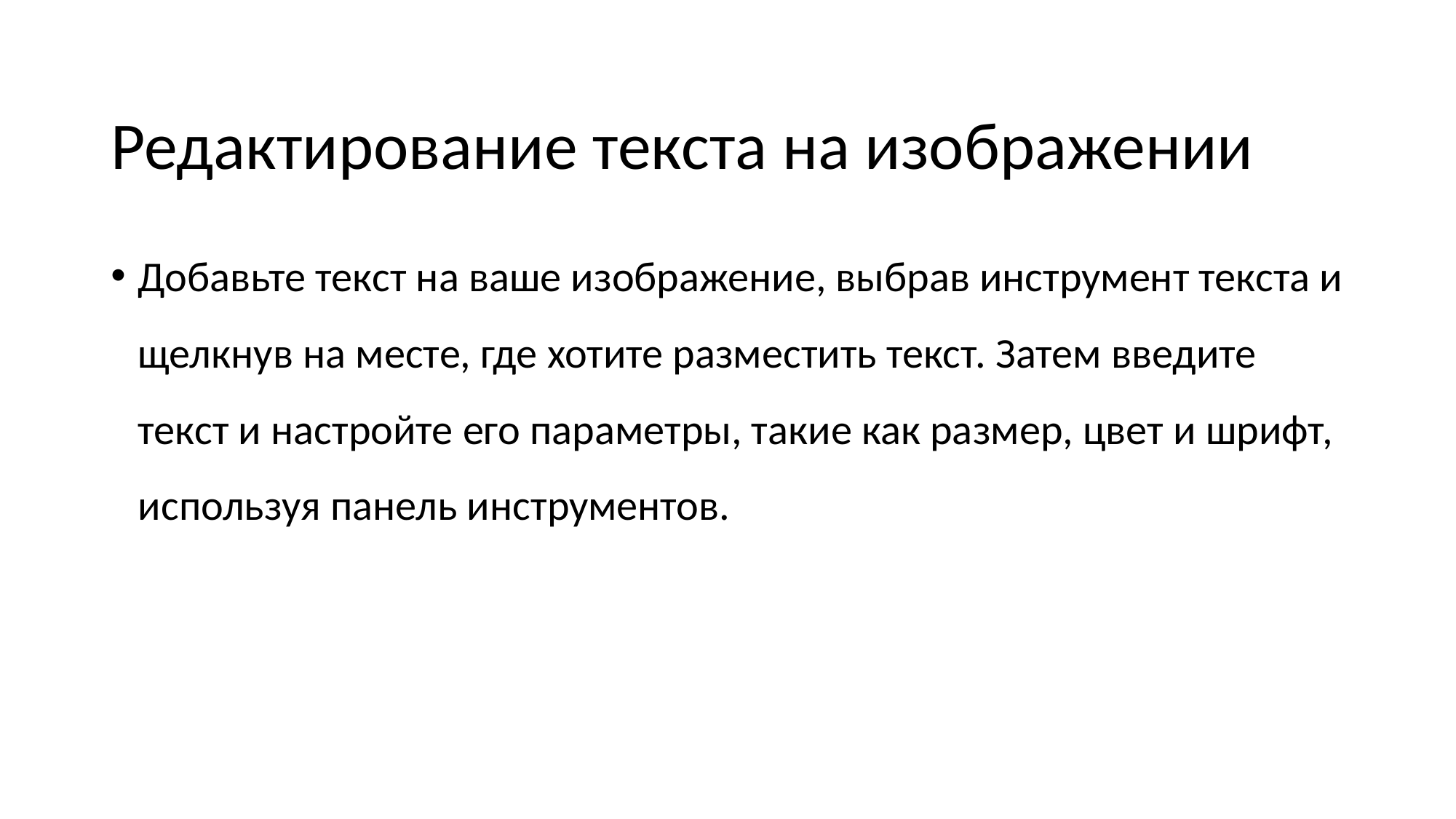

# Редактирование текста на изображении
Добавьте текст на ваше изображение, выбрав инструмент текста и щелкнув на месте, где хотите разместить текст. Затем введите текст и настройте его параметры, такие как размер, цвет и шрифт, используя панель инструментов.